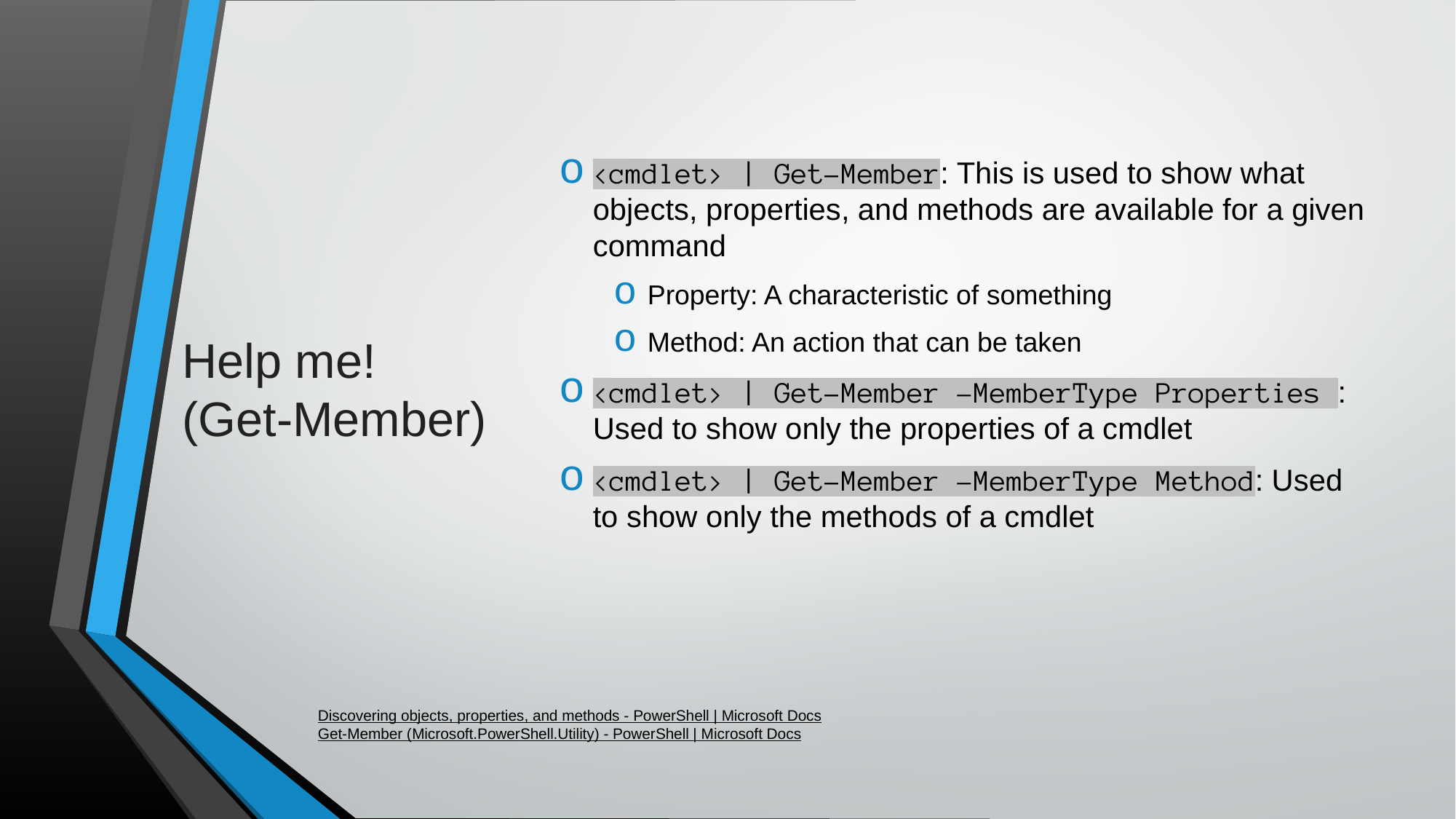

<cmdlet> | Get-Member: This is used to show what objects, properties, and methods are available for a given command
Property: A characteristic of something
Method: An action that can be taken
<cmdlet> | Get-Member –MemberType Properties : Used to show only the properties of a cmdlet
<cmdlet> | Get-Member –MemberType Method: Used to show only the methods of a cmdlet

# Help me! (Get-Member)
Discovering objects, properties, and methods - PowerShell | Microsoft Docs
Get-Member (Microsoft.PowerShell.Utility) - PowerShell | Microsoft Docs